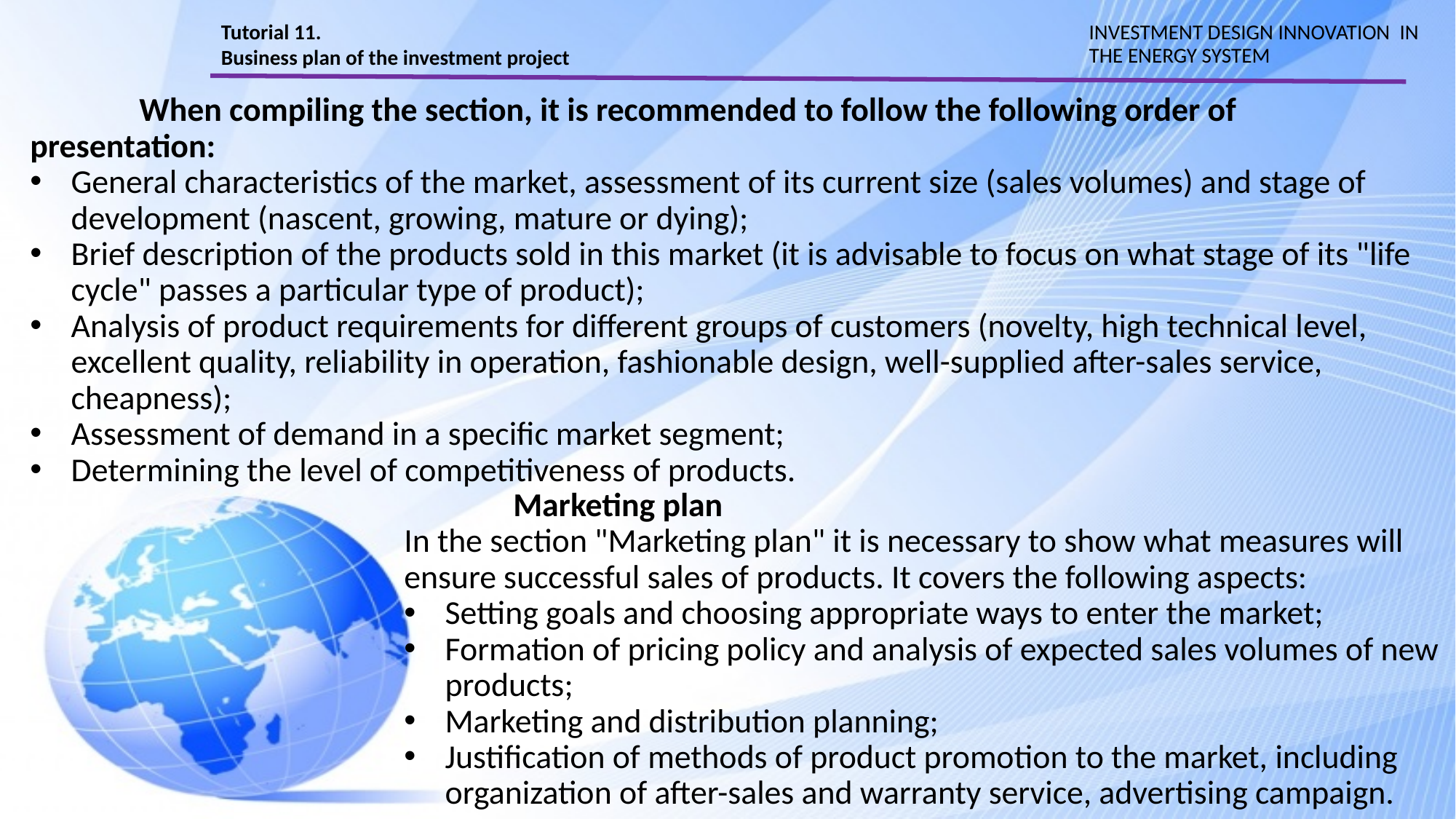

Tutorial 11.
Business plan of the investment project
INVESTMENT DESIGN INNOVATION  IN
THE ENERGY SYSTEM
	When compiling the section, it is recommended to follow the following order of presentation:
General characteristics of the market, assessment of its current size (sales volumes) and stage of development (nascent, growing, mature or dying);
Brief description of the products sold in this market (it is advisable to focus on what stage of its "life cycle" passes a particular type of product);
Analysis of product requirements for different groups of customers (novelty, high technical level, excellent quality, reliability in operation, fashionable design, well-supplied after-sales service, cheapness);
Assessment of demand in a specific market segment;
Determining the level of competitiveness of products.
	Marketing plan
In the section "Marketing plan" it is necessary to show what measures will ensure successful sales of products. It covers the following aspects:
Setting goals and choosing appropriate ways to enter the market;
Formation of pricing policy and analysis of expected sales volumes of new products;
Marketing and distribution planning;
Justification of methods of product promotion to the market, including organization of after-sales and warranty service, advertising campaign.